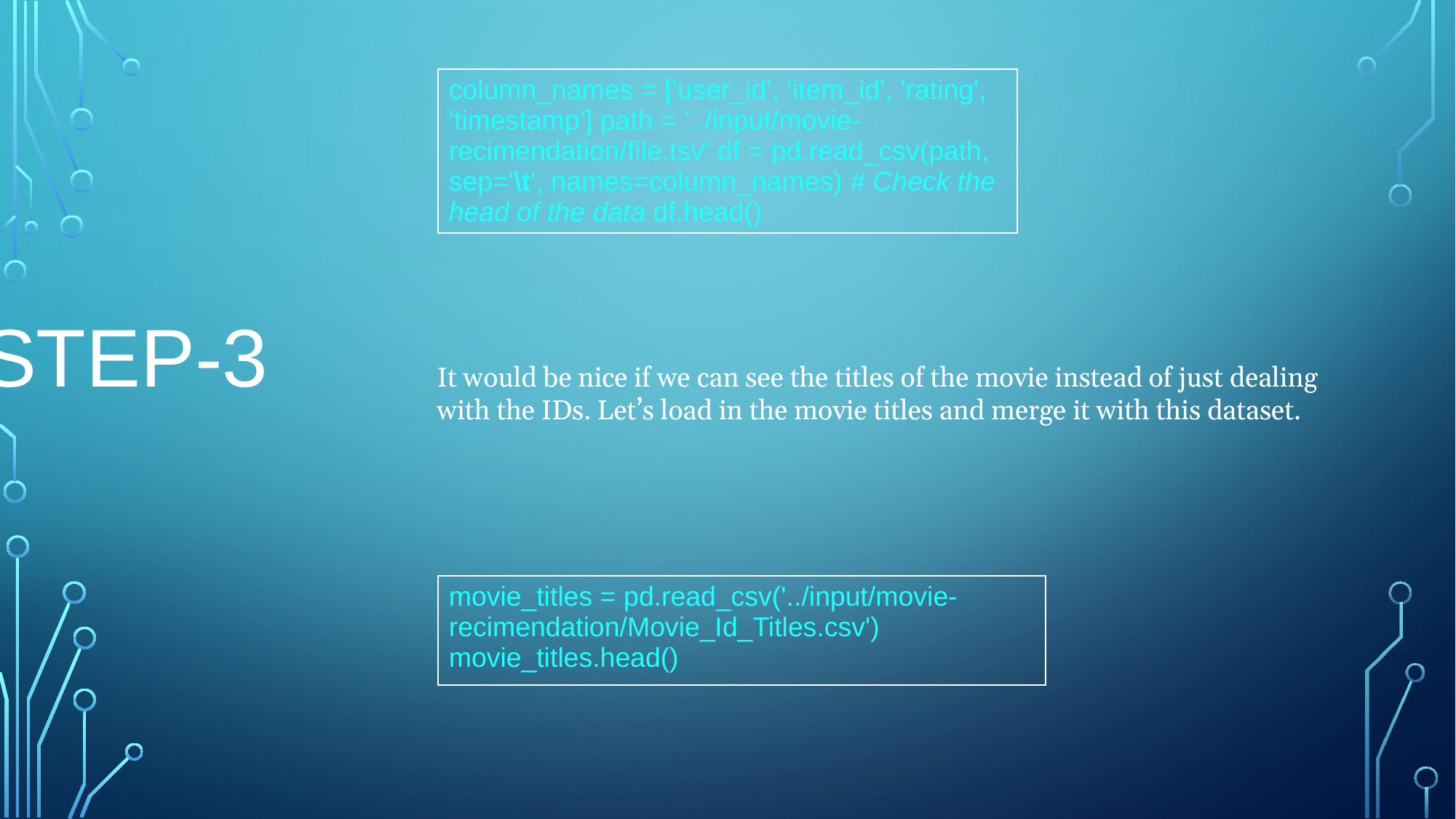

| column\_names = ['user\_id', 'item\_id', 'rating', 'timestamp'] path = '../input/movie-recimendation/file.tsv' df = pd.read\_csv(path, sep='\t', names=column\_names) # Check the head of the data df.head() |
| --- |
STEP-3
It would be nice if we can see the titles of the movie instead of just dealing with the IDs. Let’s load in the movie titles and merge it with this dataset.

| movie\_titles = pd.read\_csv('../input/movie-recimendation/Movie\_Id\_Titles.csv') movie\_titles.head() |
| --- |